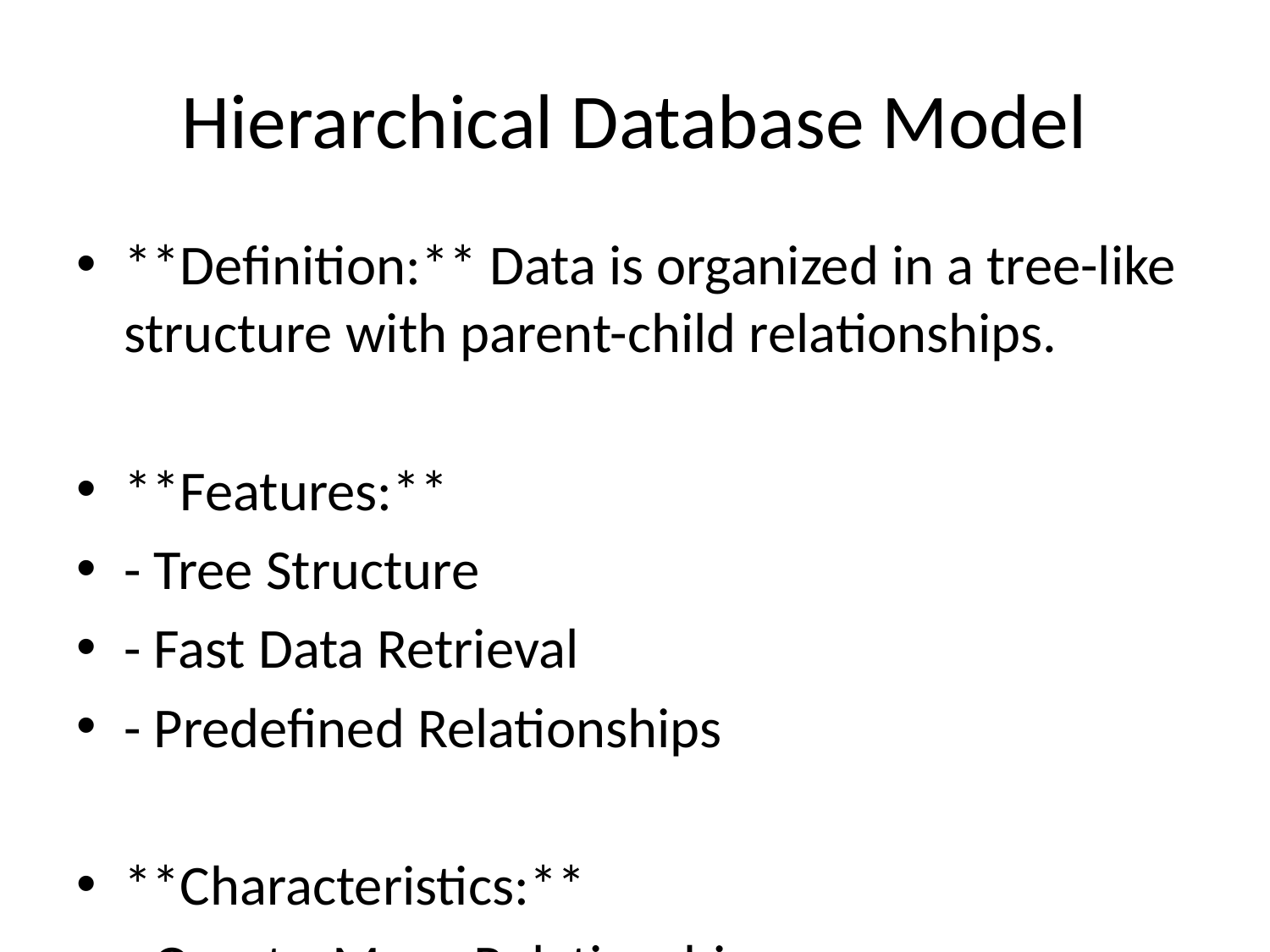

# Hierarchical Database Model
**Definition:** Data is organized in a tree-like structure with parent-child relationships.

**Features:**
- Tree Structure
- Fast Data Retrieval
- Predefined Relationships

**Characteristics:**
- One-to-Many Relationships
- High Performance for Specific Queries
- Rigidity
- Lack of Flexibility
- Examples: IBM IMS, Windows Registry